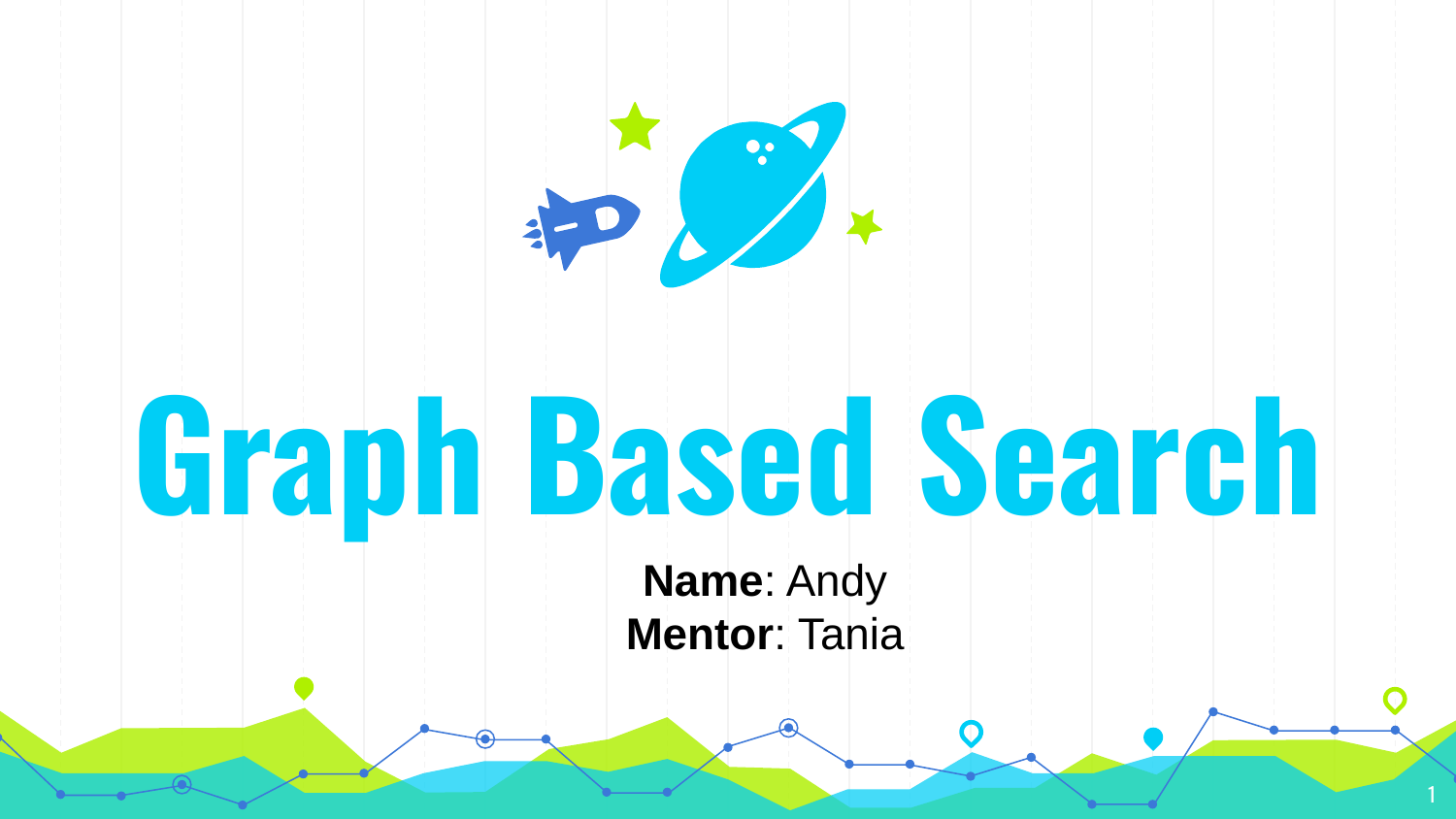

Graph Based Search
Name: Andy
Mentor: Tania
1